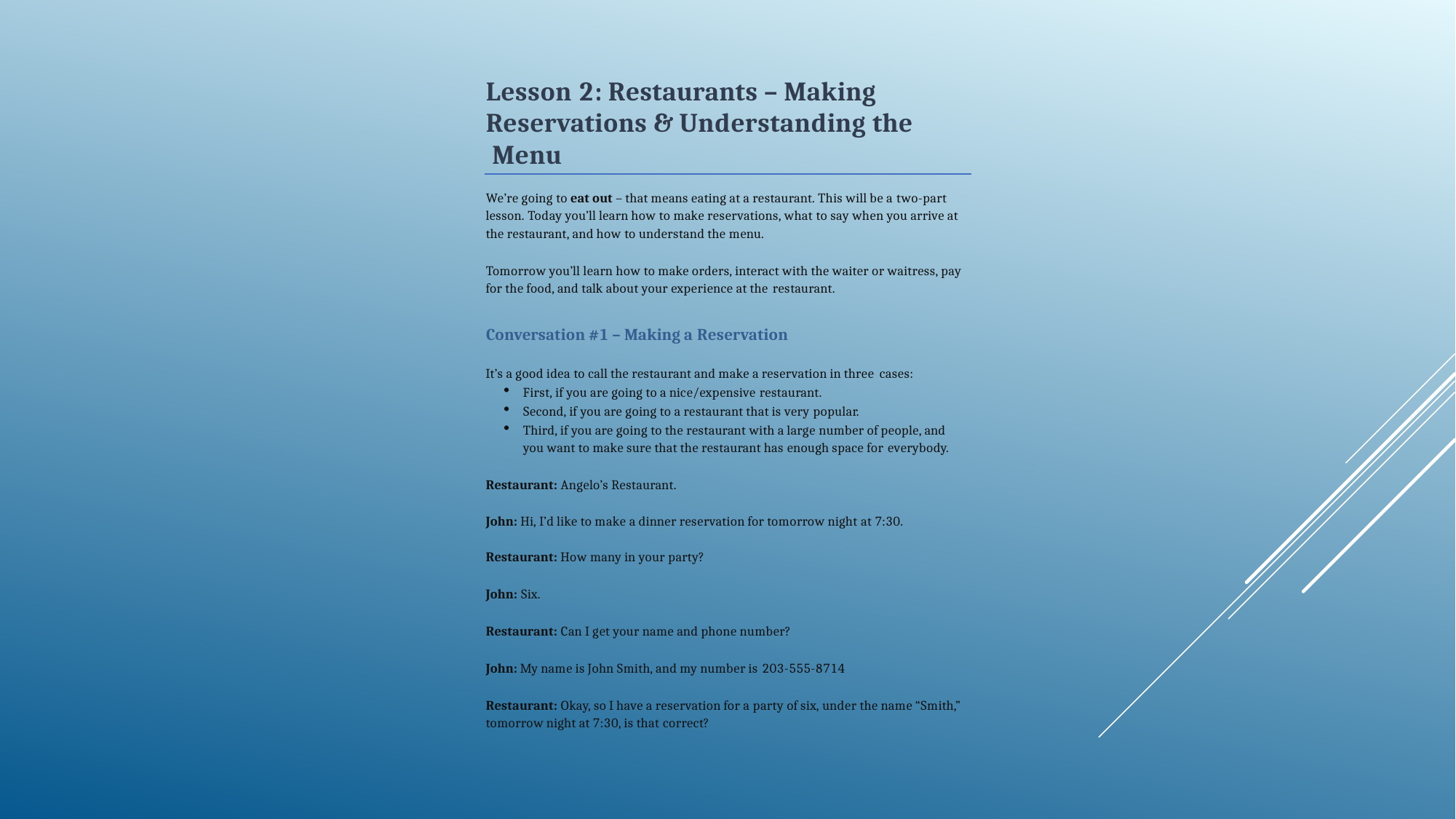

Lesson 2: Restaurants – Making  Reservations & Understanding the  Menu

We’re going to eat out – that means eating at a restaurant. This will be a two-part  lesson. Today you’ll learn how to make reservations, what to say when you arrive at  the restaurant, and how to understand the menu.

Tomorrow you’ll learn how to make orders, interact with the waiter or waitress, pay  for the food, and talk about your experience at the restaurant.

Conversation #1 – Making a Reservation

It’s a good idea to call the restaurant and make a reservation in three cases:
First, if you are going to a nice/expensive restaurant.
Second, if you are going to a restaurant that is very popular.
Third, if you are going to the restaurant with a large number of people, and  you want to make sure that the restaurant has enough space for everybody.

Restaurant: Angelo’s Restaurant.
John: Hi, I’d like to make a dinner reservation for tomorrow night at 7:30.  Restaurant: How many in your party?

John: Six.

Restaurant: Can I get your name and phone number?

John: My name is John Smith, and my number is 203-555-8714

Restaurant: Okay, so I have a reservation for a party of six, under the name “Smith,”  tomorrow night at 7:30, is that correct?